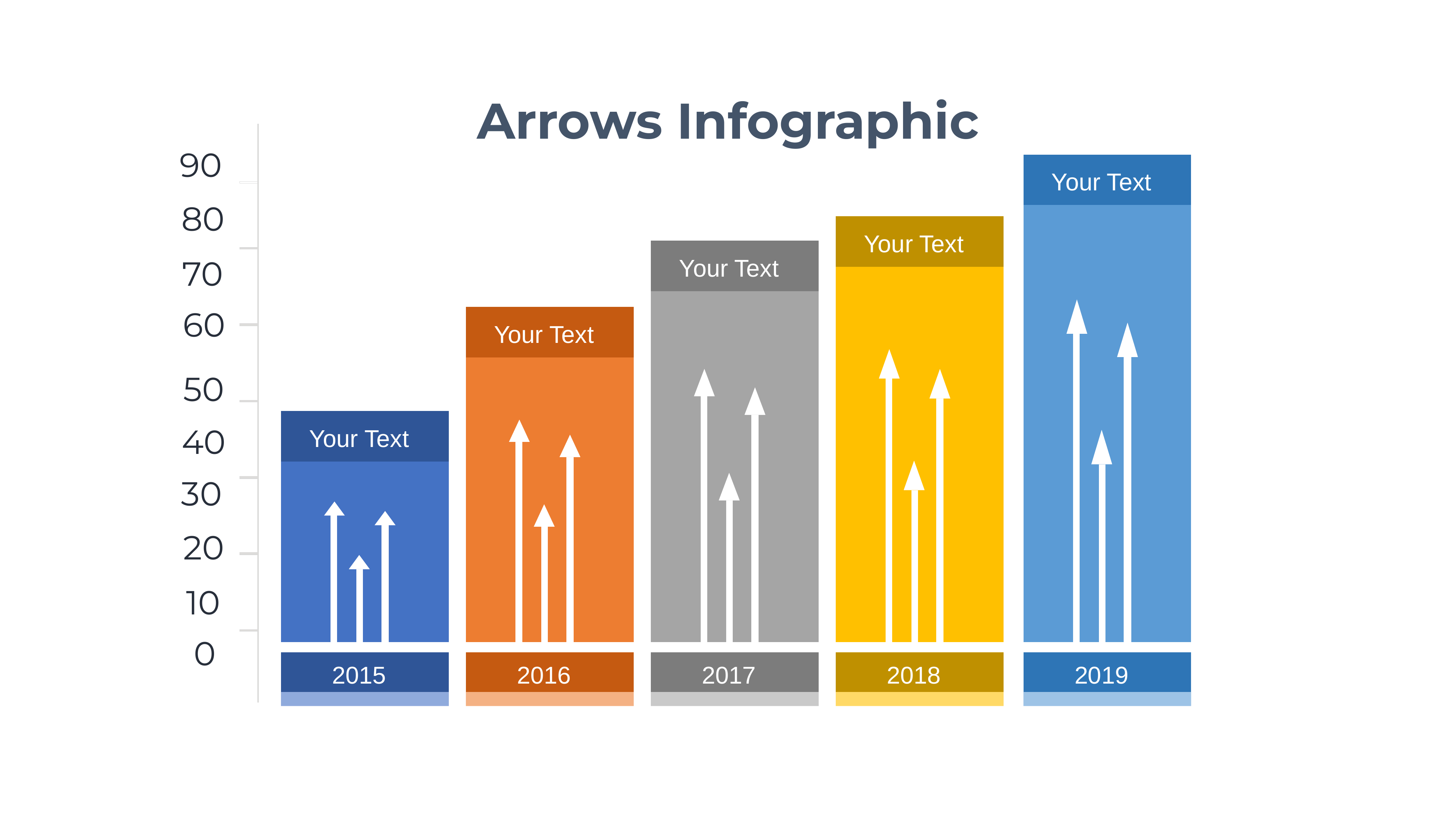

# Arrows Infographic

90

Your Text
80

Your Text

70
Your Text

60

Your Text

50

Your Text

40

30

20

10
0

2015
2016
2017
2018
2019